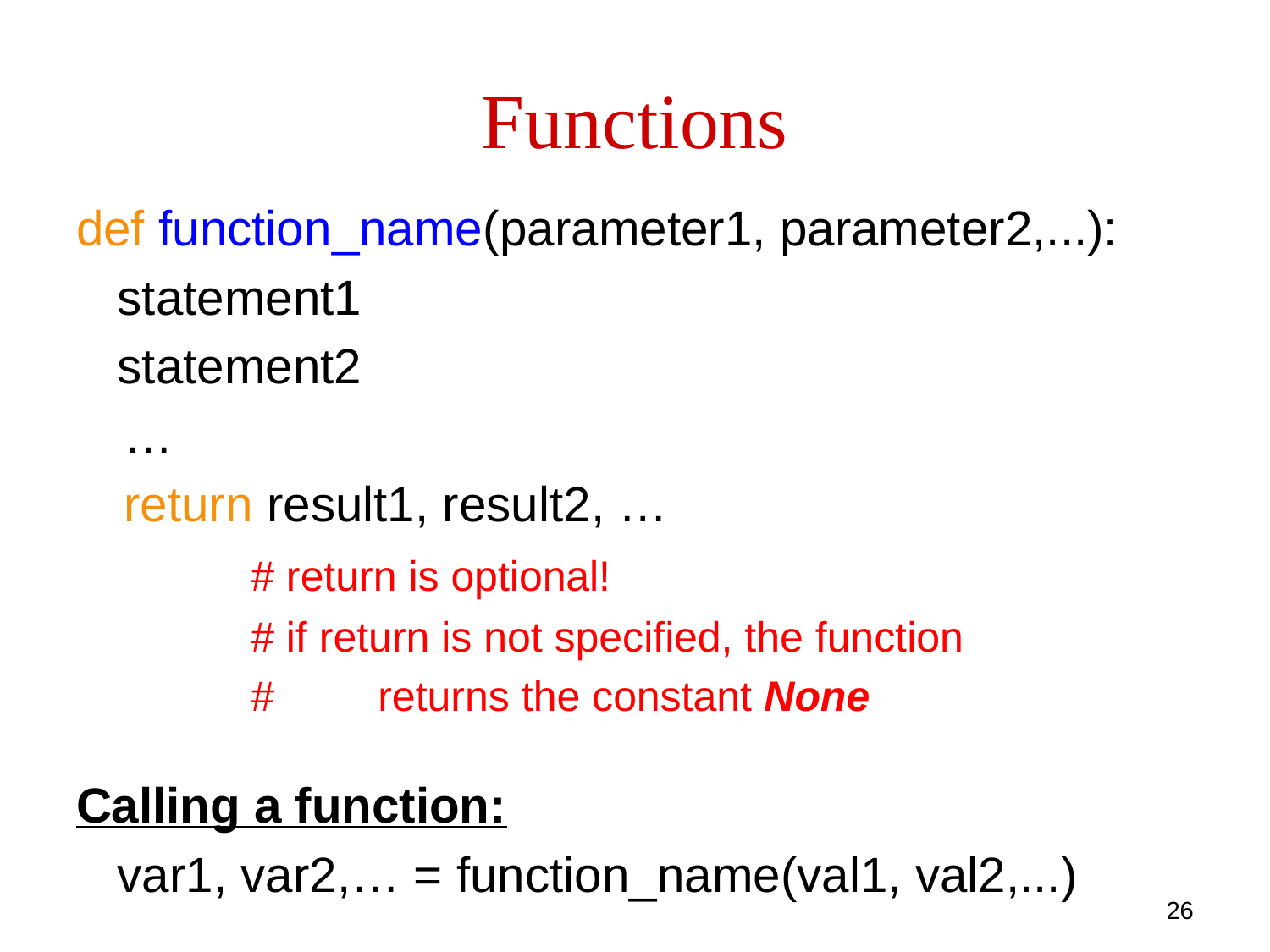

# Functions
def function_name(parameter1, parameter2,...):
   statement1
   statement2
	…
	return result1, result2, …
		# return is optional!
		# if return is not specified, the function
		# 	returns the constant None

Calling a function:
   var1, var2,… = function_name(val1, val2,...)

26